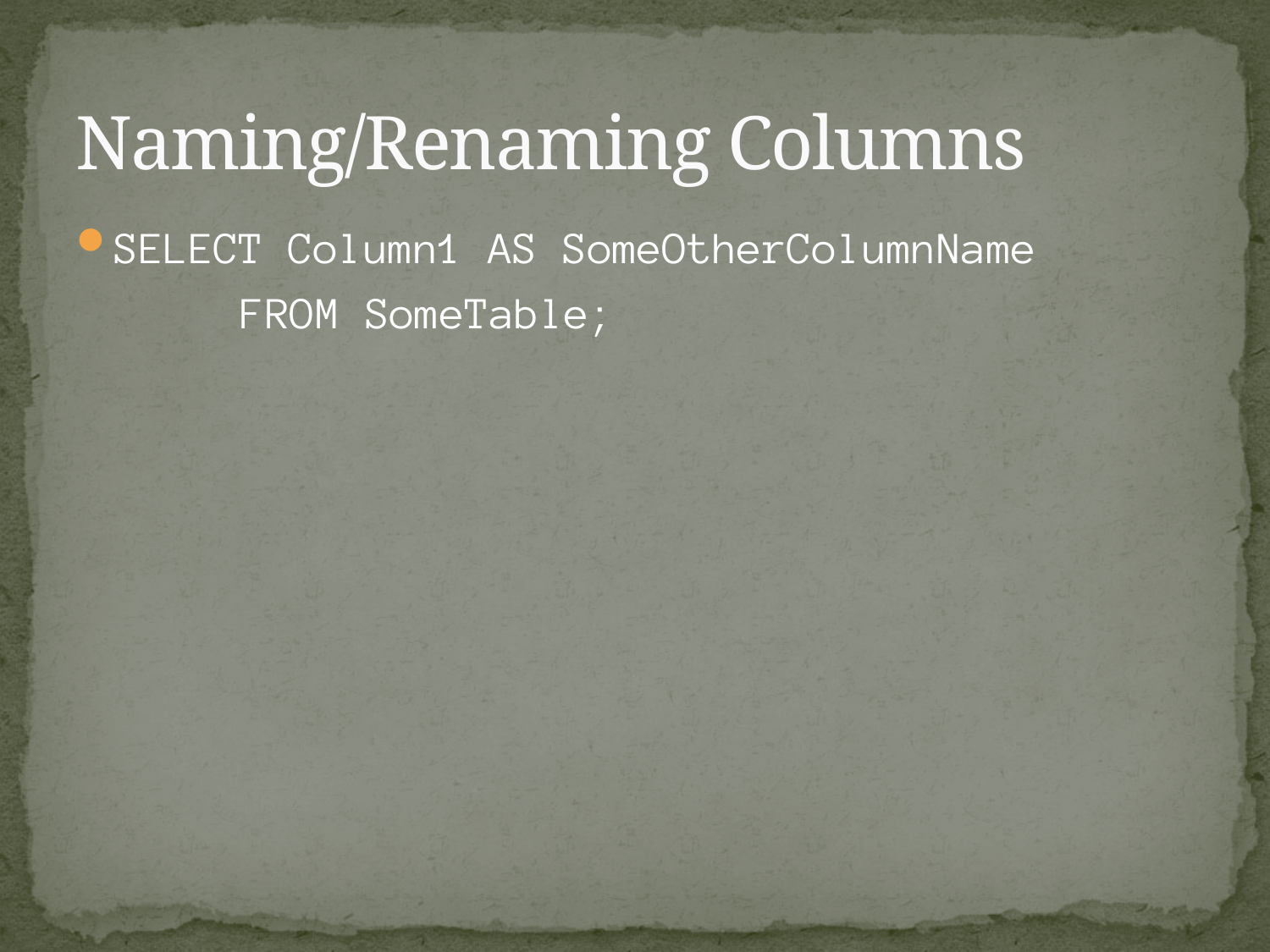

# Naming/Renaming Columns
SELECT Column1 AS SomeOtherColumnName
		FROM SomeTable;